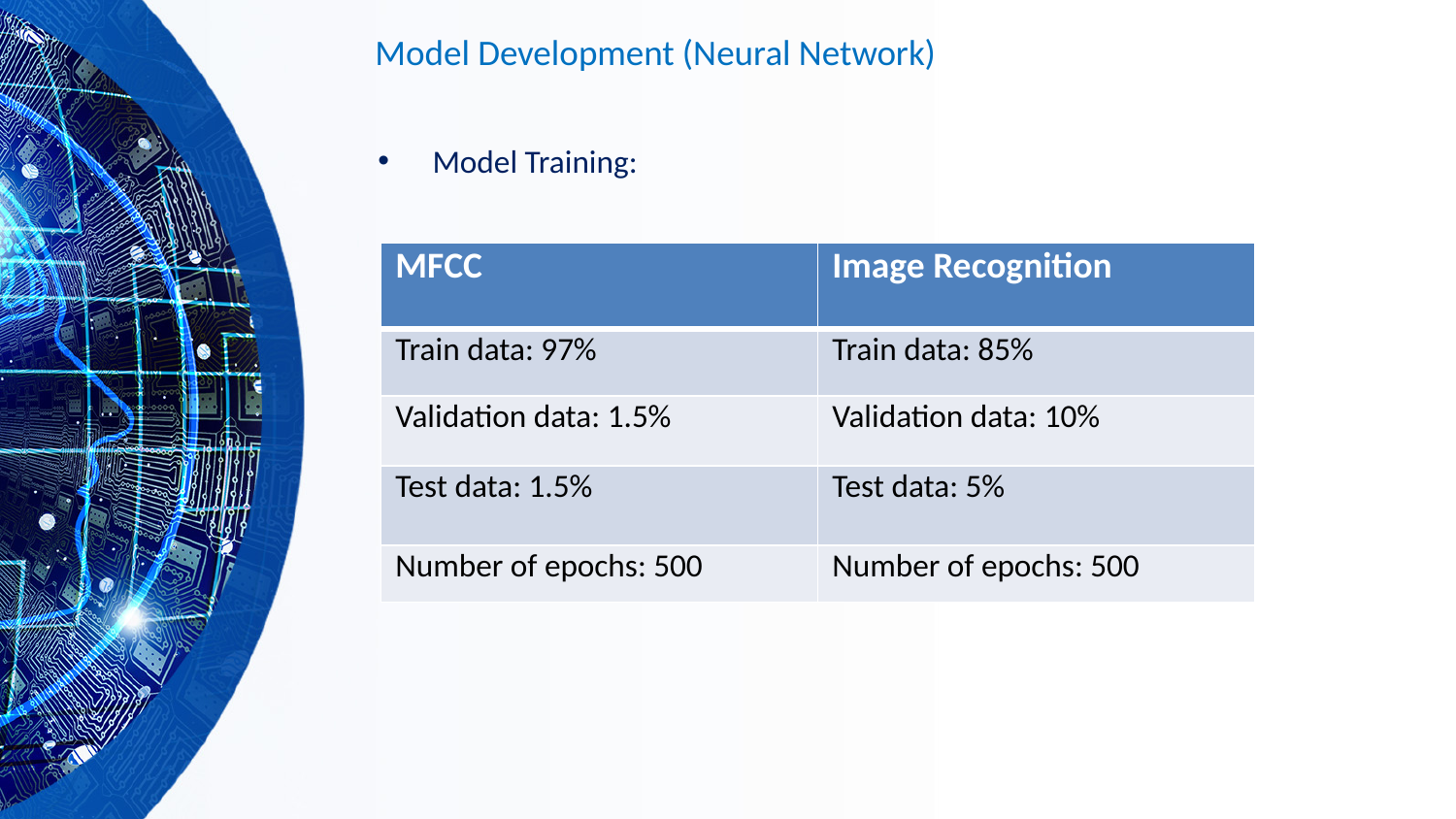

# Model Development (Neural Network)
Model Training:
| MFCC | Image Recognition |
| --- | --- |
| Train data: 97% | Train data: 85% |
| Validation data: 1.5% | Validation data: 10% |
| Test data: 1.5% | Test data: 5% |
| Number of epochs: 500 | Number of epochs: 500 |